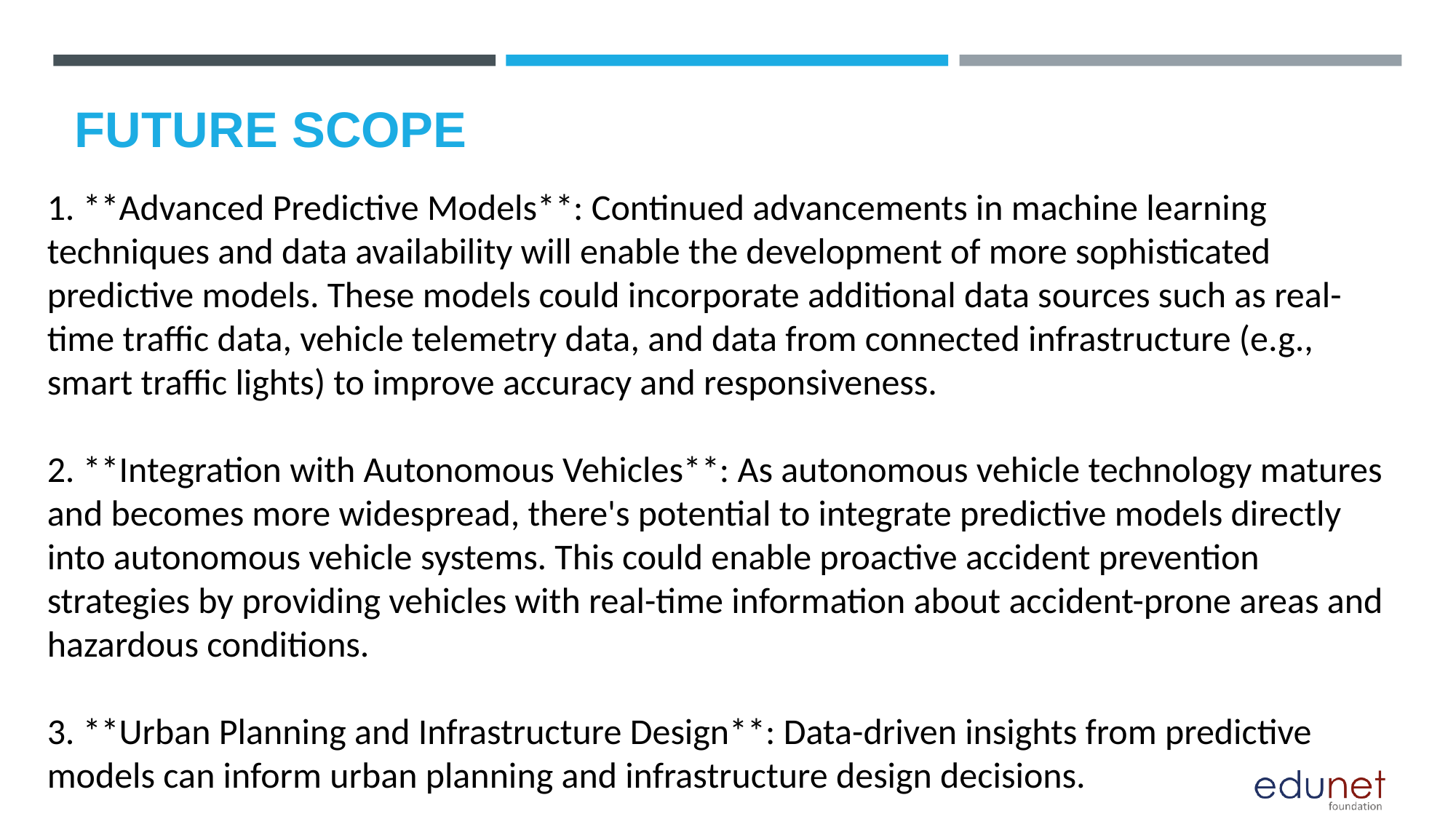

1. **Advanced Predictive Models**: Continued advancements in machine learning techniques and data availability will enable the development of more sophisticated predictive models. These models could incorporate additional data sources such as real-time traffic data, vehicle telemetry data, and data from connected infrastructure (e.g., smart traffic lights) to improve accuracy and responsiveness.

2. **Integration with Autonomous Vehicles**: As autonomous vehicle technology matures and becomes more widespread, there's potential to integrate predictive models directly into autonomous vehicle systems. This could enable proactive accident prevention strategies by providing vehicles with real-time information about accident-prone areas and hazardous conditions.

3. **Urban Planning and Infrastructure Design**: Data-driven insights from predictive models can inform urban planning and infrastructure design decisions.

# FUTURE SCOPE